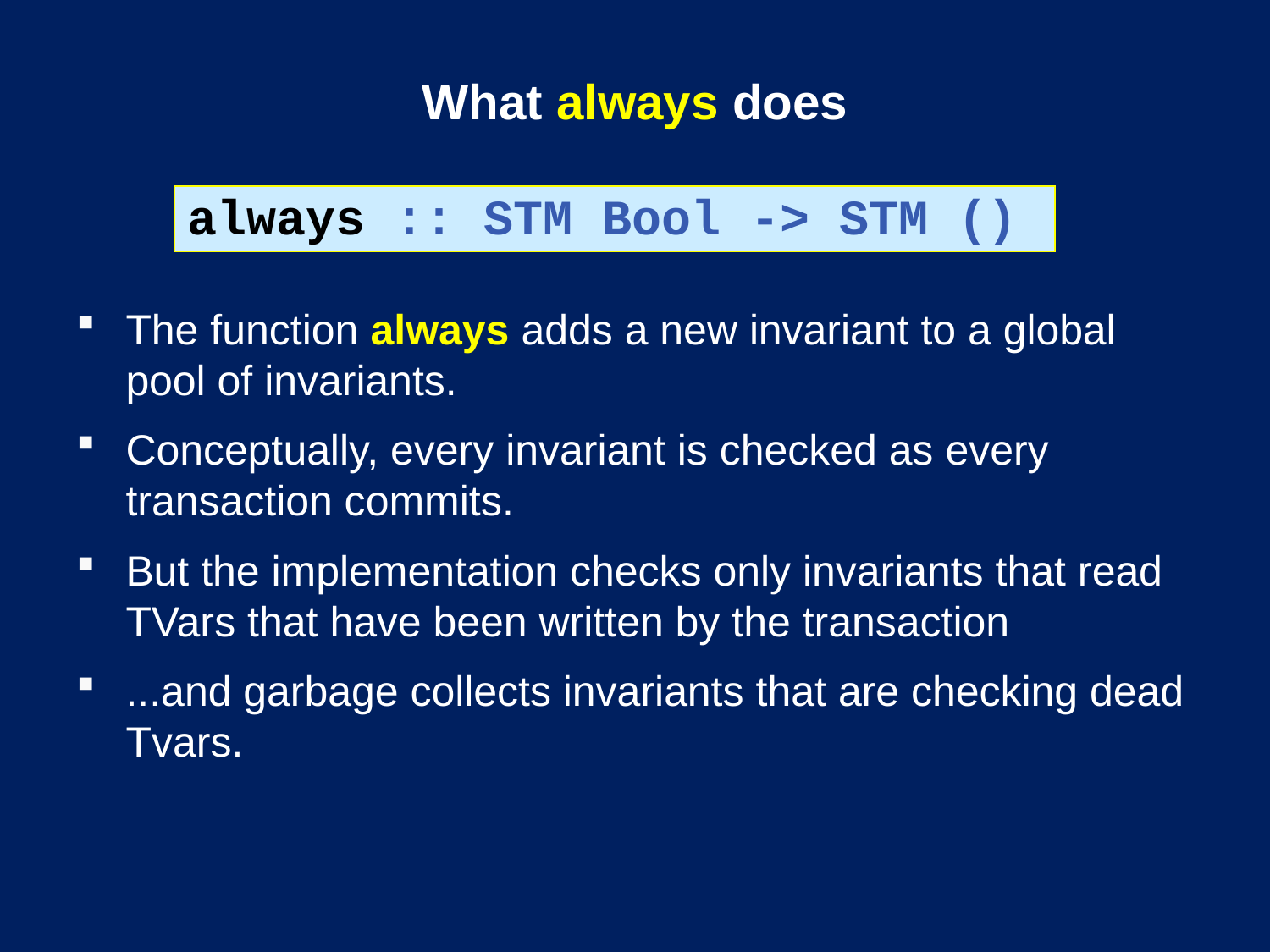

# What always does
always :: STM Bool -> STM ()
The function always adds a new invariant to a global pool of invariants.
Conceptually, every invariant is checked as every transaction commits.
But the implementation checks only invariants that read TVars that have been written by the transaction
...and garbage collects invariants that are checking dead Tvars.